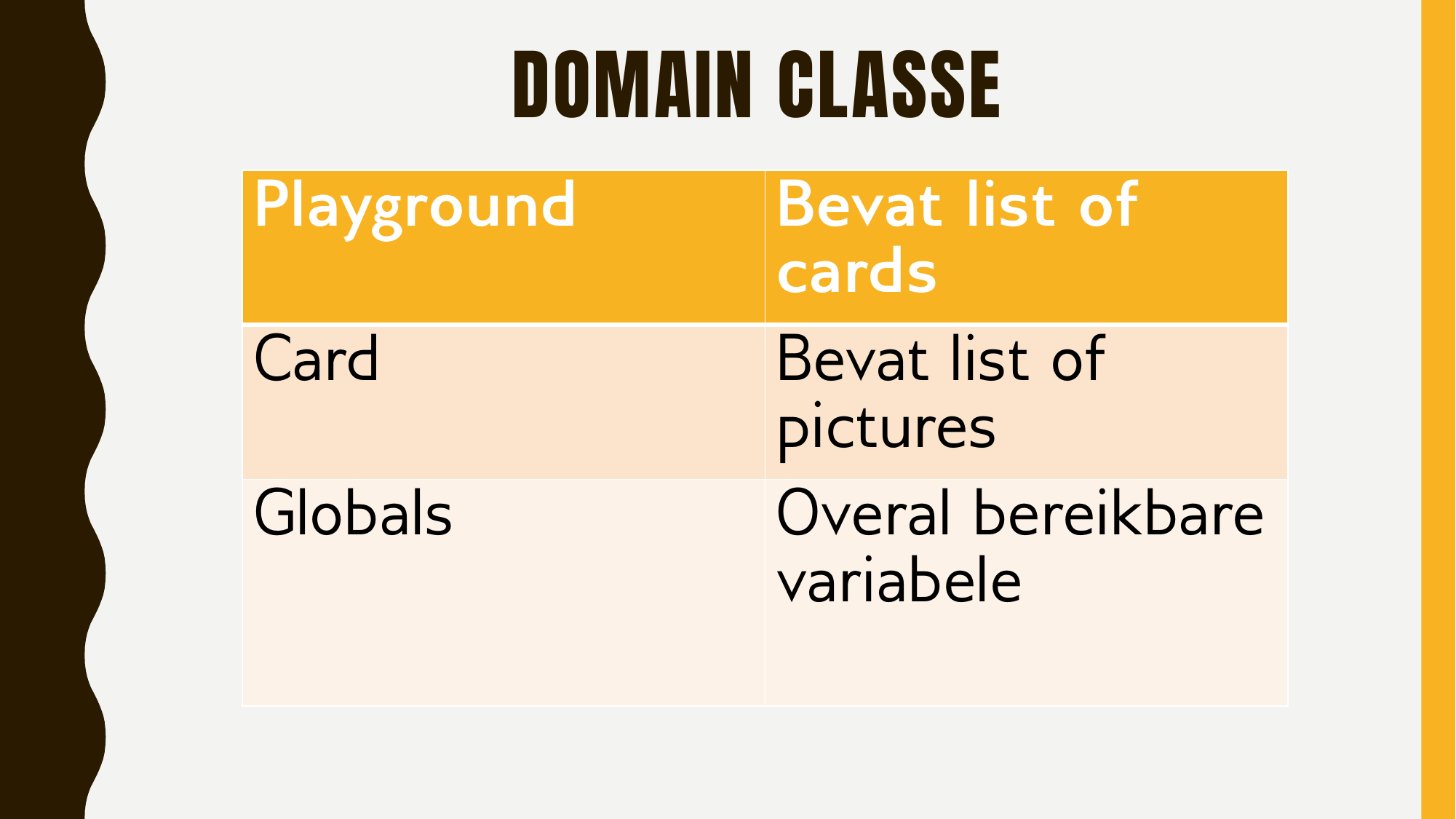

# Domain classe
| Playground | Bevat list of cards |
| --- | --- |
| Card | Bevat list of pictures |
| Globals | Overal bereikbare variabele |